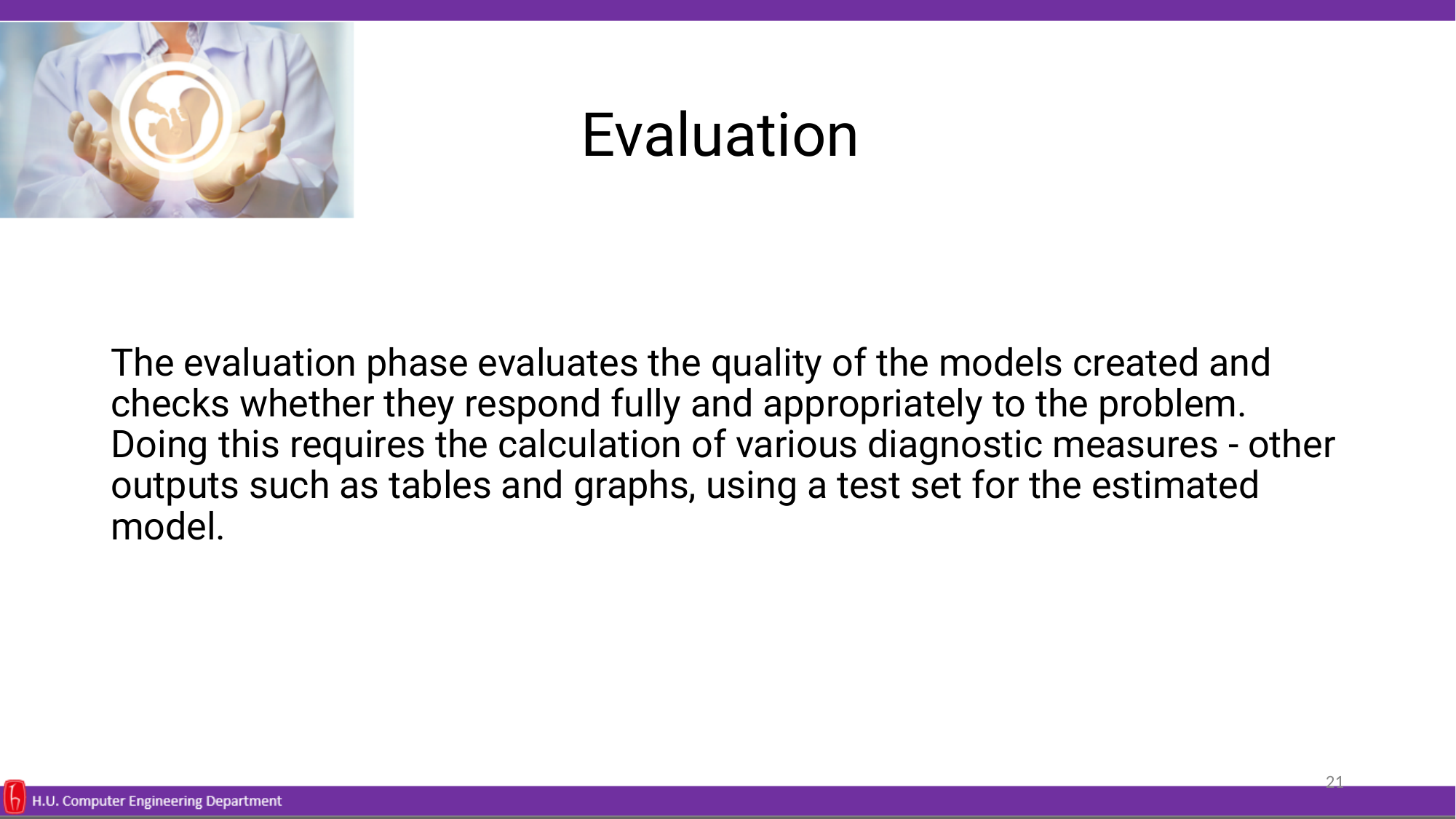

# Evaluation
The evaluation phase evaluates the quality of the models created and checks whether they respond fully and appropriately to the problem. Doing this requires the calculation of various diagnostic measures - other outputs such as tables and graphs, using a test set for the estimated model.
21